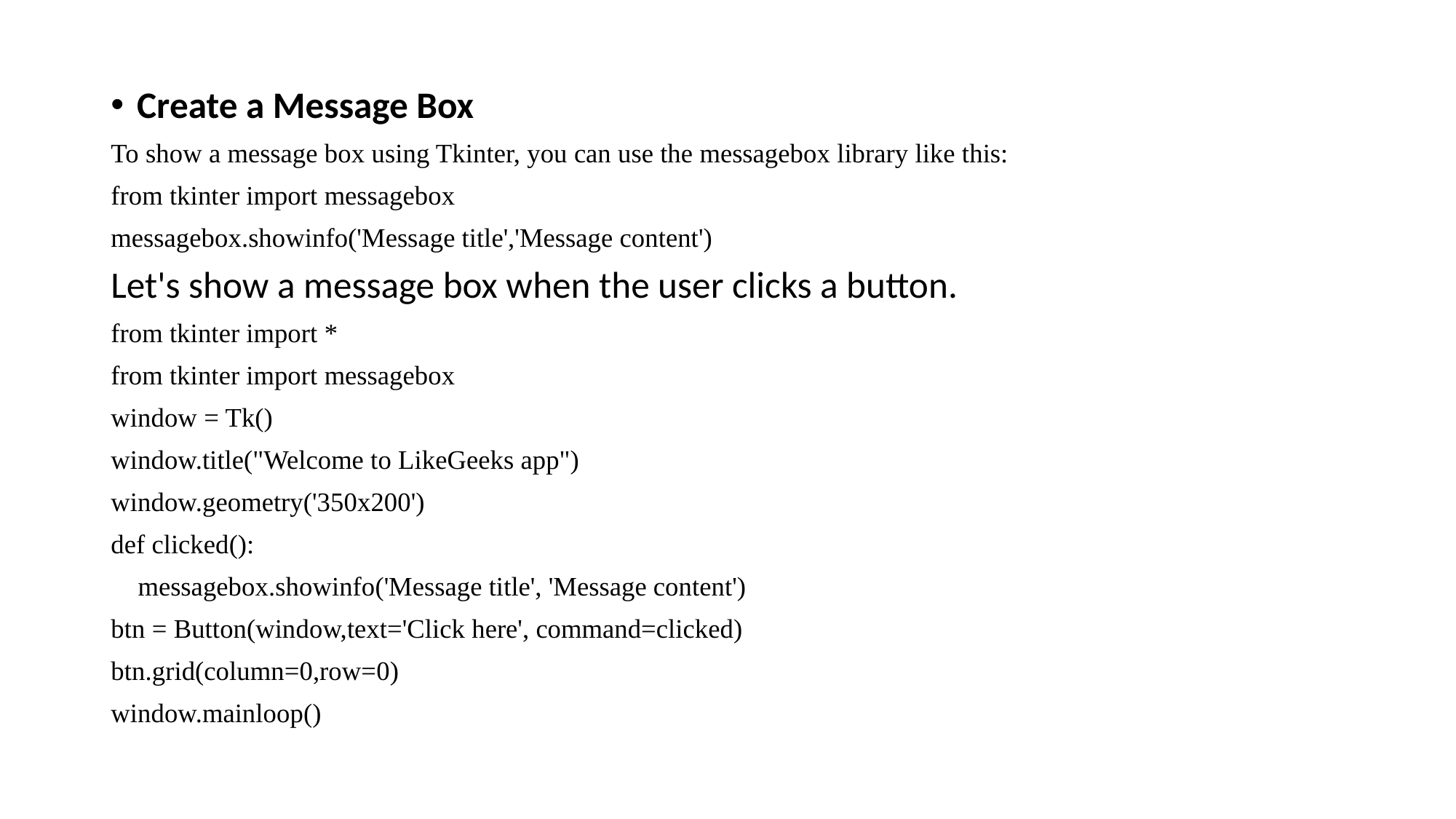

Create a Message Box
To show a message box using Tkinter, you can use the messagebox library like this:
from tkinter import messagebox
messagebox.showinfo('Message title','Message content')
Let's show a message box when the user clicks a button.
from tkinter import *
from tkinter import messagebox
window = Tk()
window.title("Welcome to LikeGeeks app")
window.geometry('350x200')
def clicked():
    messagebox.showinfo('Message title', 'Message content')
btn = Button(window,text='Click here', command=clicked)
btn.grid(column=0,row=0)
window.mainloop()